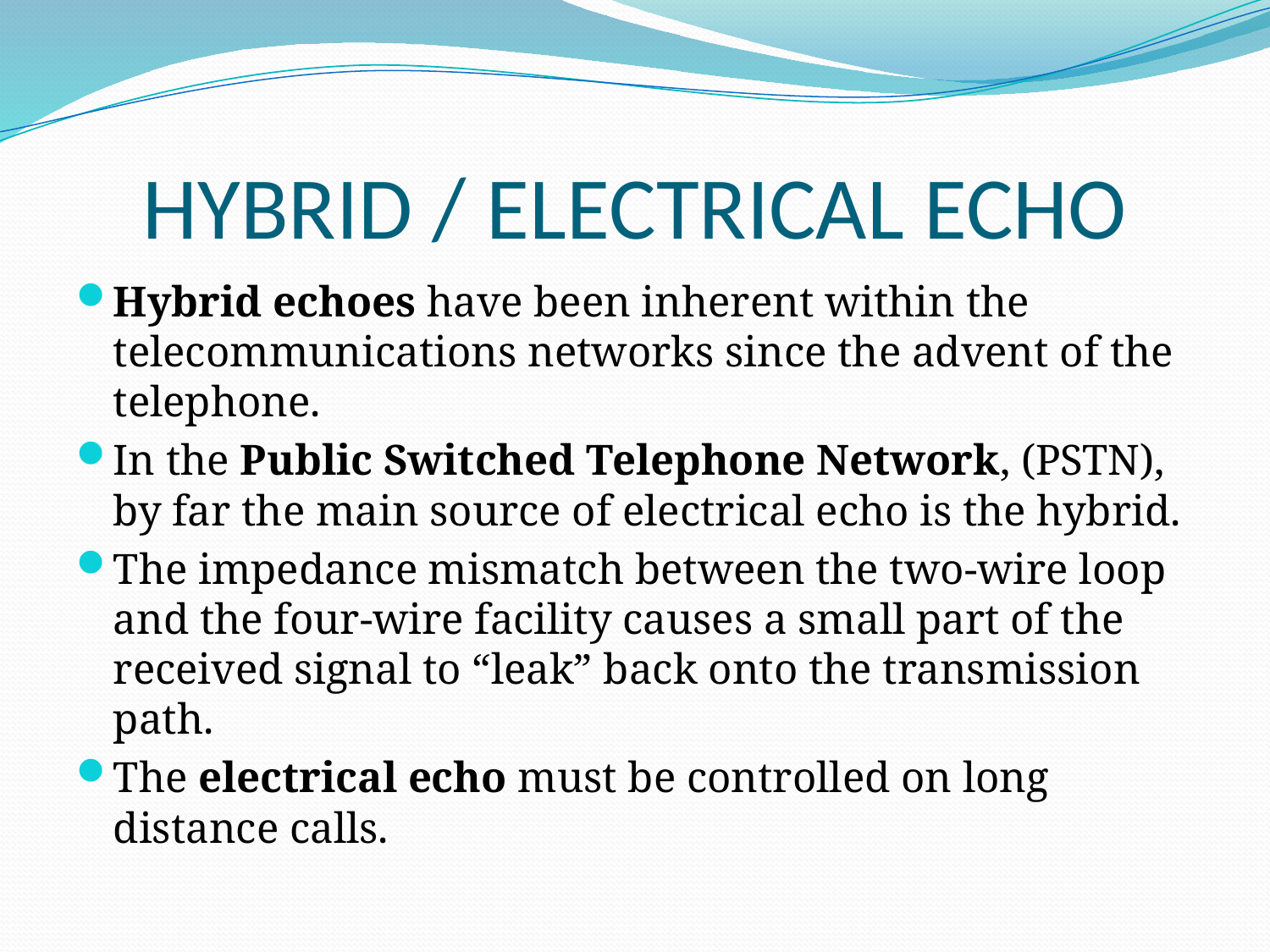

# HYBRID / ELECTRICAL ECHO
Hybrid echoes have been inherent within the telecommunications networks since the advent of the telephone.
In the Public Switched Telephone Network, (PSTN), by far the main source of electrical echo is the hybrid.
The impedance mismatch between the two-wire loop and the four-wire facility causes a small part of the received signal to “leak” back onto the transmission path.
The electrical echo must be controlled on long distance calls.